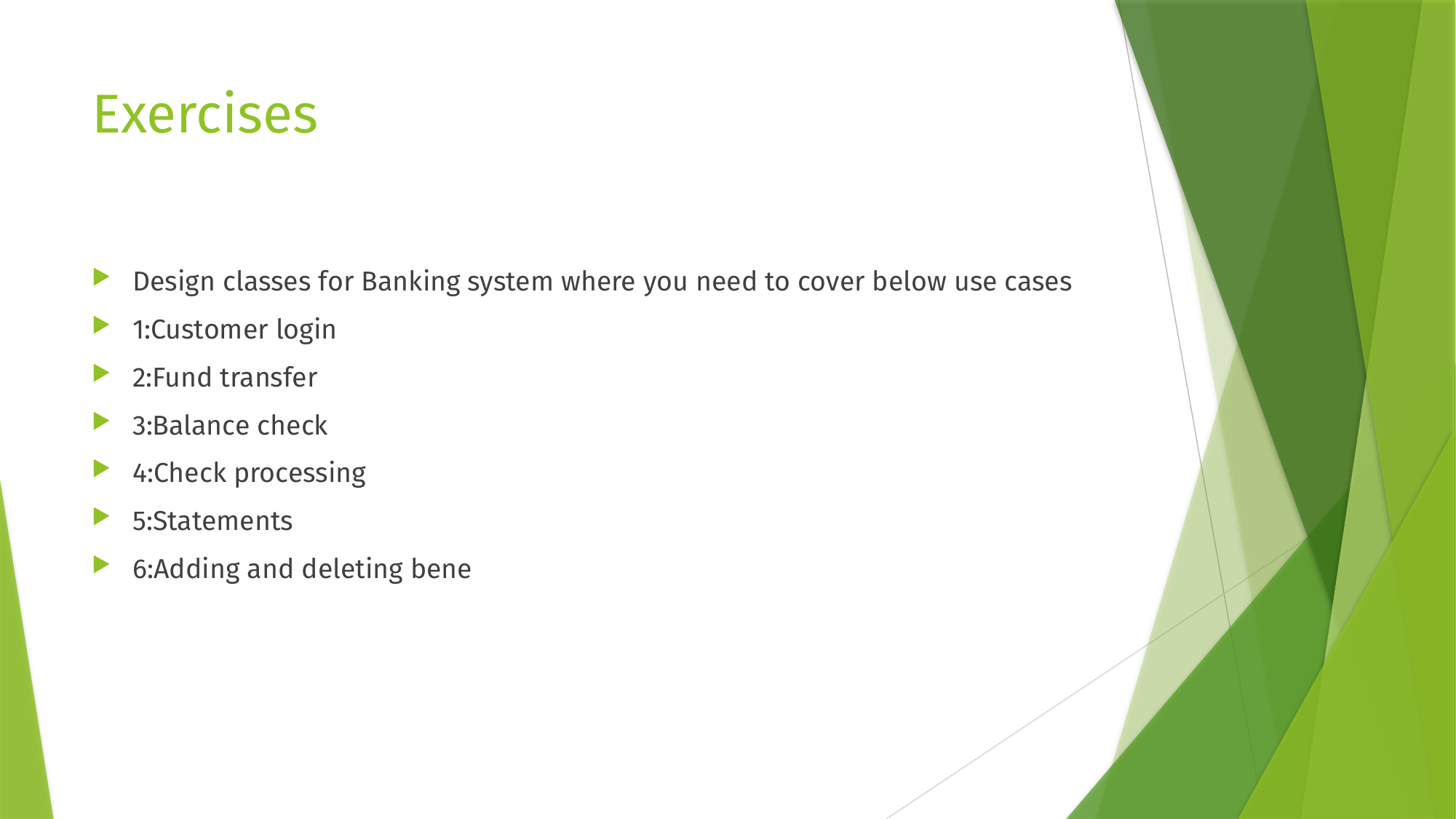

# Exercises
Design classes for Banking system where you need to cover below use cases
1:Customer login
2:Fund transfer
3:Balance check
4:Check processing
5:Statements
6:Adding and deleting bene